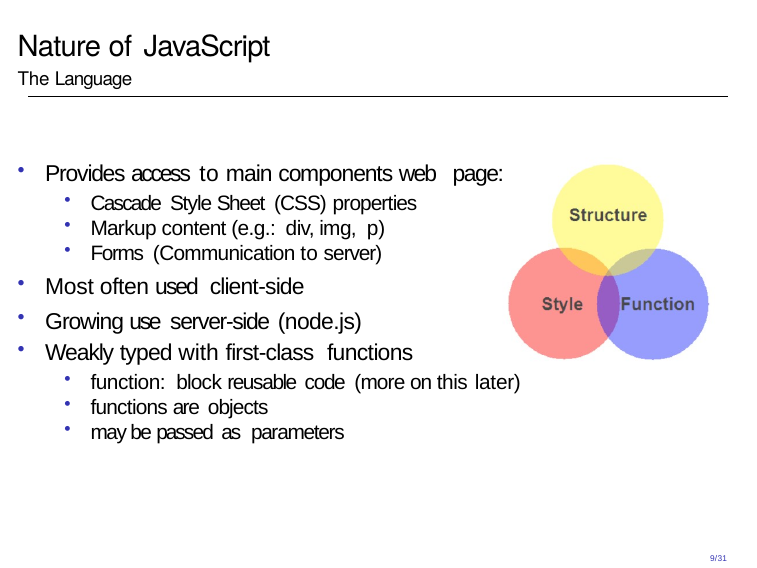

# Nature of JavaScript
The Language

Provides access  to main components web   page:
Cascade  Style Sheet  (CSS) properties
Markup content (e.g.:  div, img, p)
Forms  (Communication to server)
Most often used  client-side
Growing use  server-side (node.js)
Weakly typed with first-class  functions
function:  block reusable  code  (more on this later)
functions are objects
may be passed  as  parameters
9/31